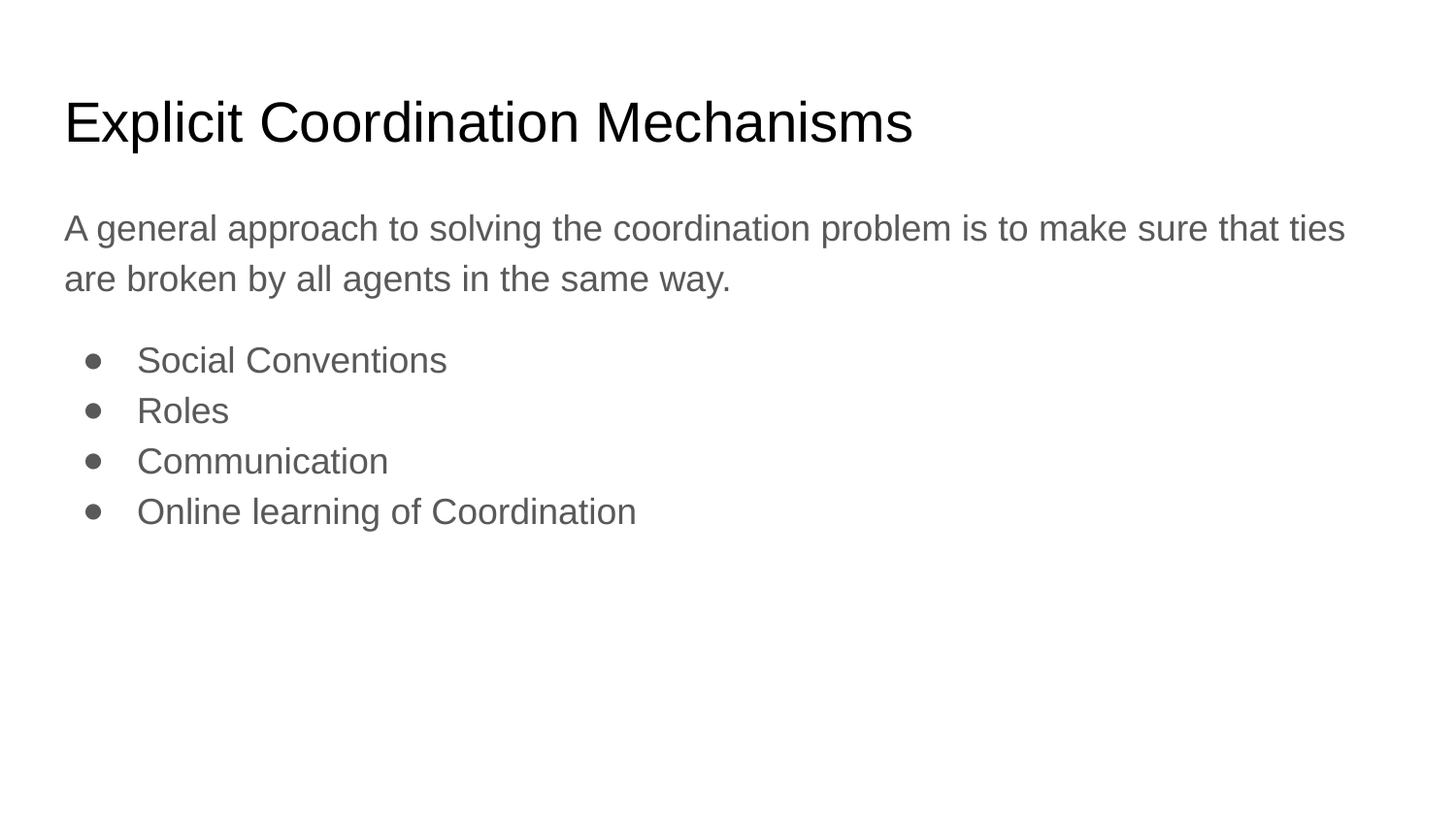

# Explicit Coordination Mechanisms
A general approach to solving the coordination problem is to make sure that ties are broken by all agents in the same way.
Social Conventions
Roles
Communication
Online learning of Coordination